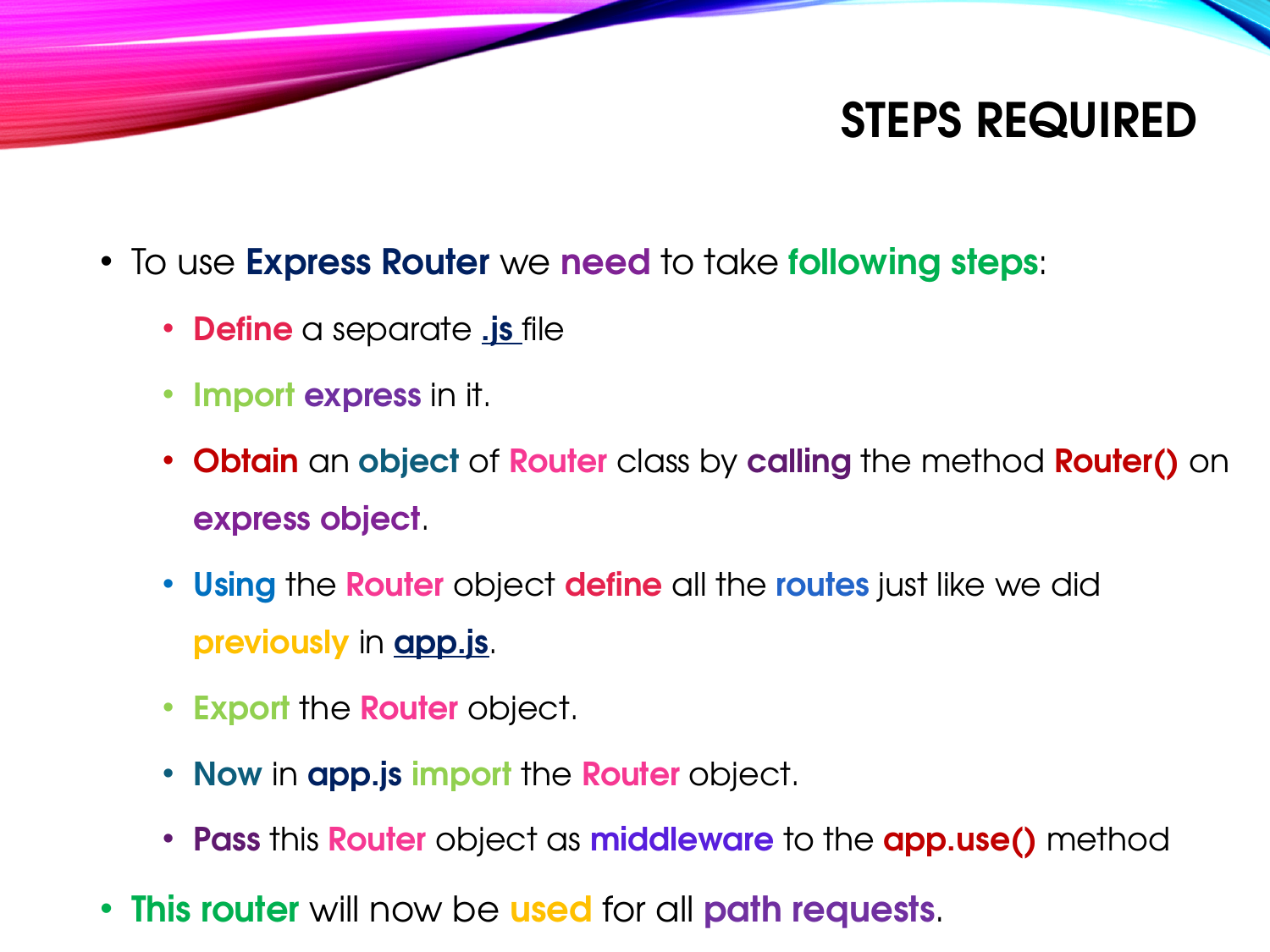

# Steps required
To use Express Router we need to take following steps:
Define a separate .js file
Import express in it.
Obtain an object of Router class by calling the method Router() on express object.
Using the Router object define all the routes just like we did previously in app.js.
Export the Router object.
Now in app.js import the Router object.
Pass this Router object as middleware to the app.use() method
This router will now be used for all path requests.